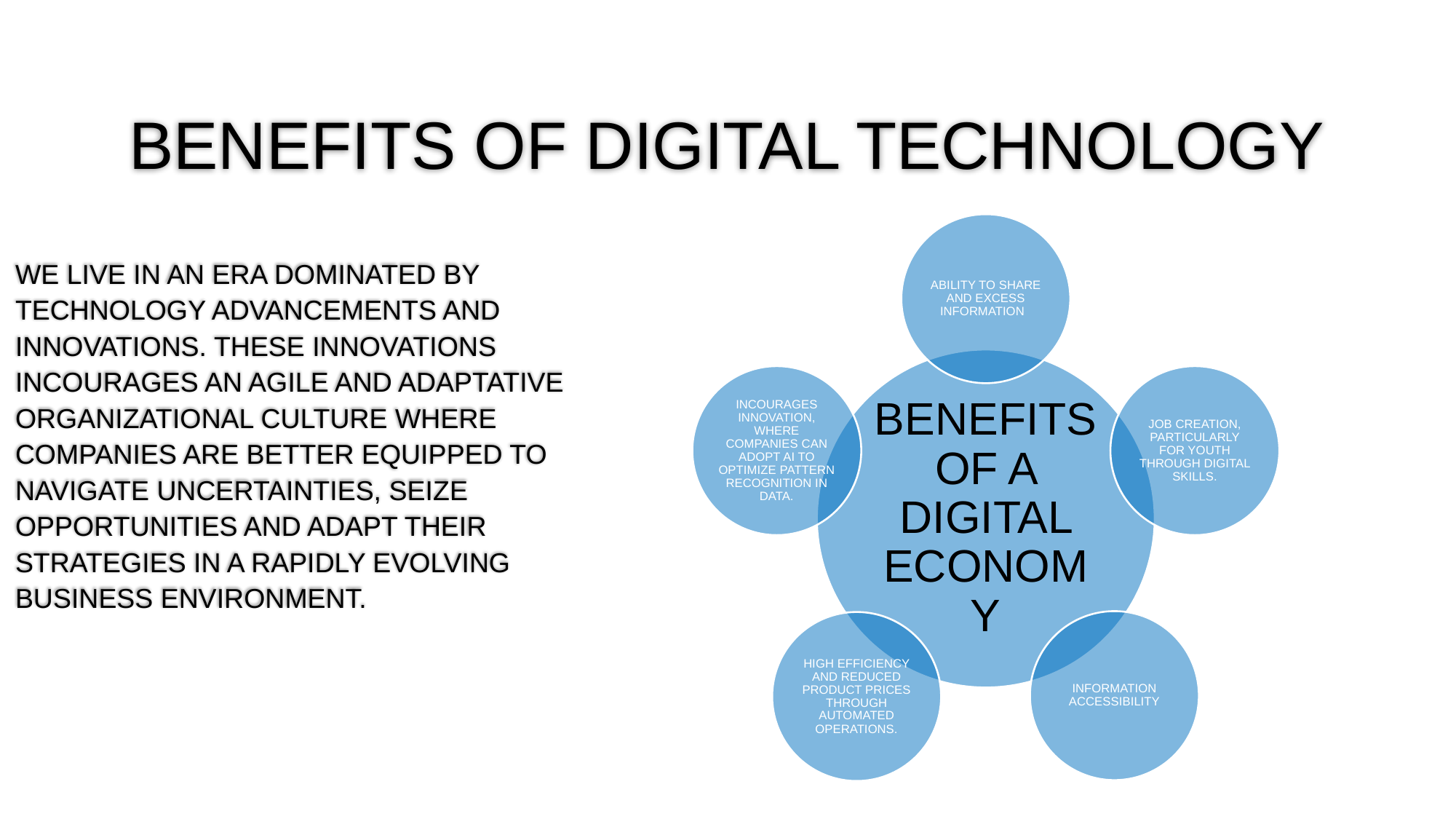

# BENEFITS OF DIGITAL TECHNOLOGY
BENEFITS OF A DIGITAL ECONOMY
ABILITY TO SHARE AND EXCESS INFORMATION
JOB CREATION, PARTICULARLY FOR YOUTH THROUGH DIGITAL SKILLS.
INFORMATION ACCESSIBILITY
HIGH EFFICIENCY AND REDUCED PRODUCT PRICES THROUGH AUTOMATED OPERATIONS.
INCOURAGES INNOVATION, WHERE COMPANIES CAN ADOPT AI TO OPTIMIZE PATTERN RECOGNITION IN DATA.
WE LIVE IN AN ERA DOMINATED BY  TECHNOLOGY ADVANCEMENTS AND INNOVATIONS. THESE INNOVATIONS INCOURAGES AN AGILE AND ADAPTATIVE ORGANIZATIONAL CULTURE WHERE COMPANIES ARE BETTER EQUIPPED TO NAVIGATE UNCERTAINTIES, SEIZE OPPORTUNITIES AND ADAPT THEIR STRATEGIES IN A RAPIDLY EVOLVING BUSINESS ENVIRONMENT.